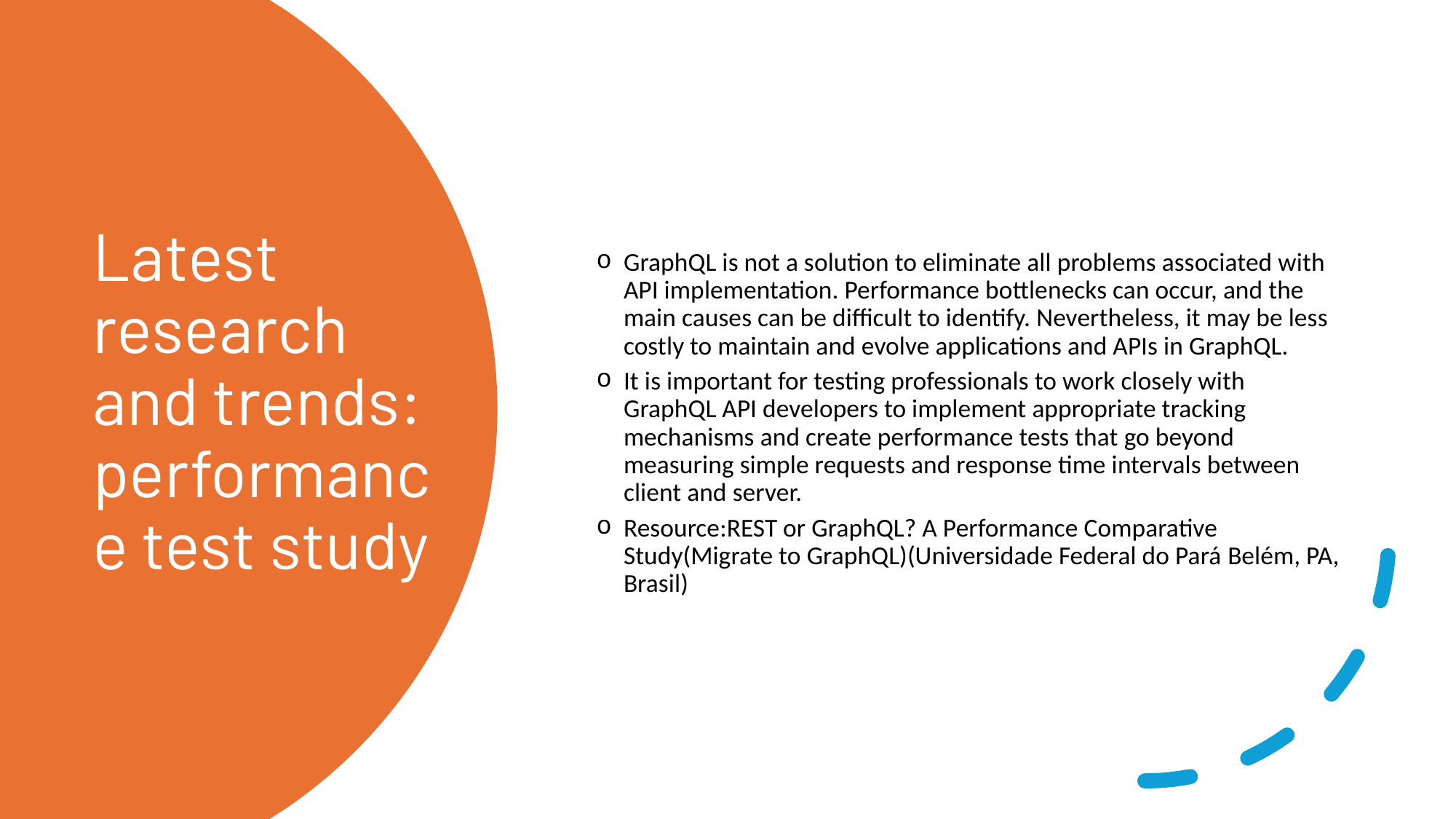

GraphQL is not a solution to eliminate all problems associated with API implementation. Performance bottlenecks can occur, and the main causes can be difficult to identify. Nevertheless, it may be less costly to maintain and evolve applications and APIs in GraphQL.
It is important for testing professionals to work closely with GraphQL API developers to implement appropriate tracking mechanisms and create performance tests that go beyond measuring simple requests and response time intervals between client and server.
Resource:REST or GraphQL? A Performance Comparative Study(Migrate to GraphQL)(Universidade Federal do Pará Belém, PA, Brasil)
# Latest research and trends: performance test study